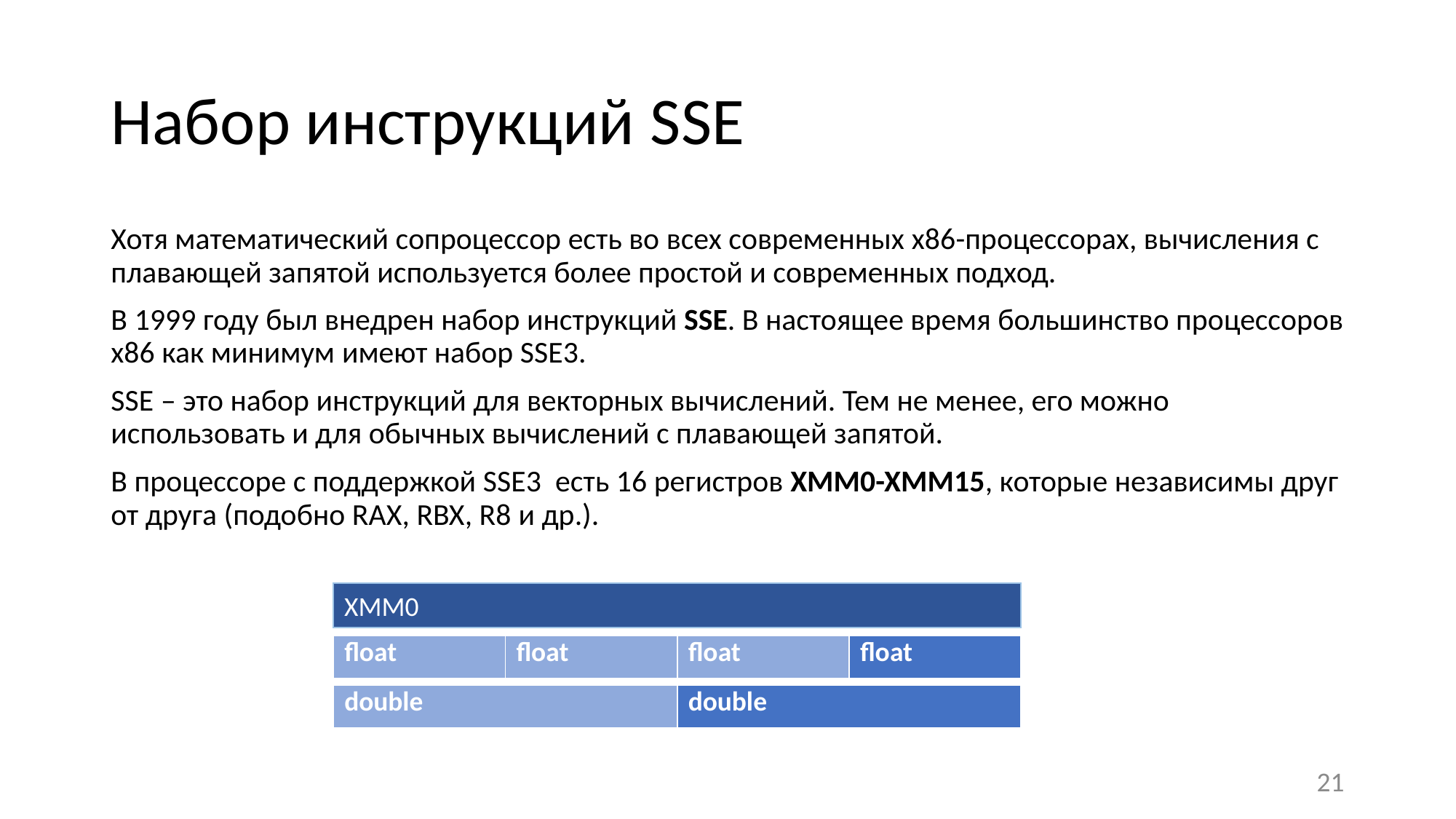

# Набор инструкций SSE
Хотя математический сопроцессор есть во всех современных x86-процессорах, вычисления с плавающей запятой используется более простой и современных подход.
В 1999 году был внедрен набор инструкций SSE. В настоящее время большинство процессоров х86 как минимум имеют набор SSE3.
SSE – это набор инструкций для векторных вычислений. Тем не менее, его можно использовать и для обычных вычислений с плавающей запятой.
В процессоре с поддержкой SSE3  есть 16 регистров XMM0-XMM15, которые независимы друг от друга (подобно RAX, RBX, R8 и др.).

XMM0
| float | float | float | float |
| --- | --- | --- | --- |
| double | double |
| --- | --- |
21